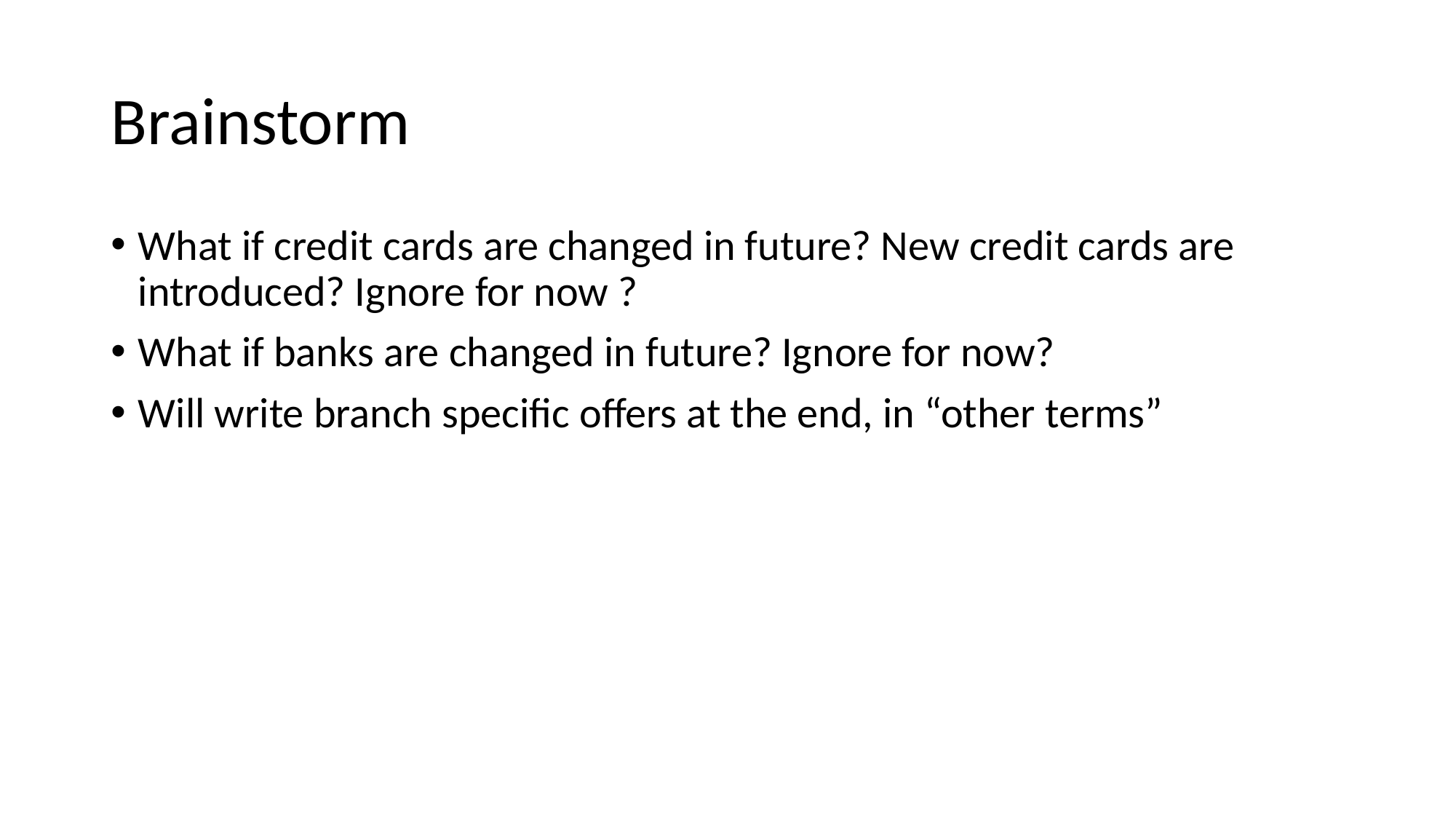

# Brainstorm
What if credit cards are changed in future? New credit cards are introduced? Ignore for now ?
What if banks are changed in future? Ignore for now?
Will write branch specific offers at the end, in “other terms”